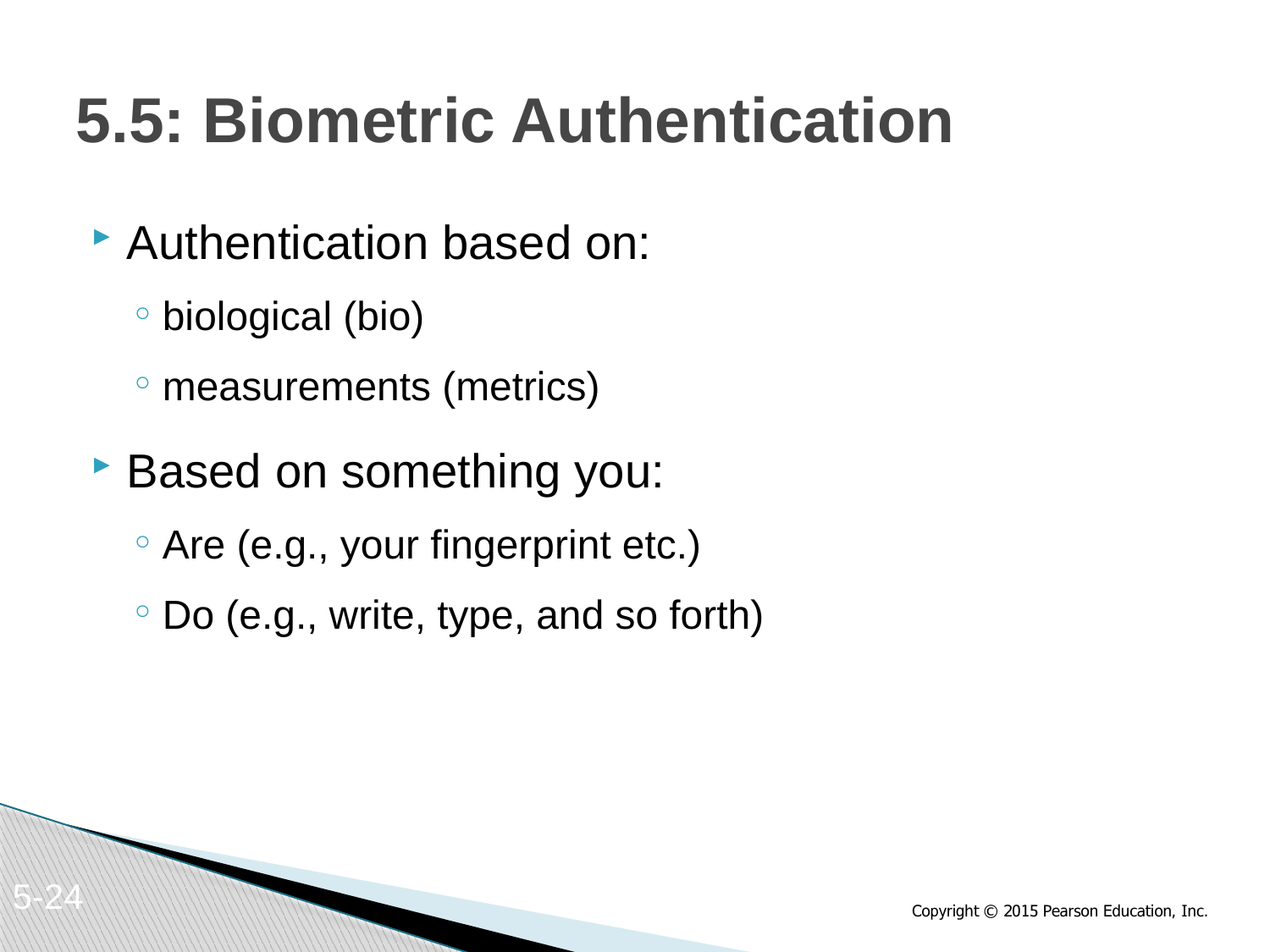

# 5.5: Biometric Authentication
Authentication based on:
biological (bio)
measurements (metrics)
Based on something you:
Are (e.g., your fingerprint etc.)
Do (e.g., write, type, and so forth)

5-24